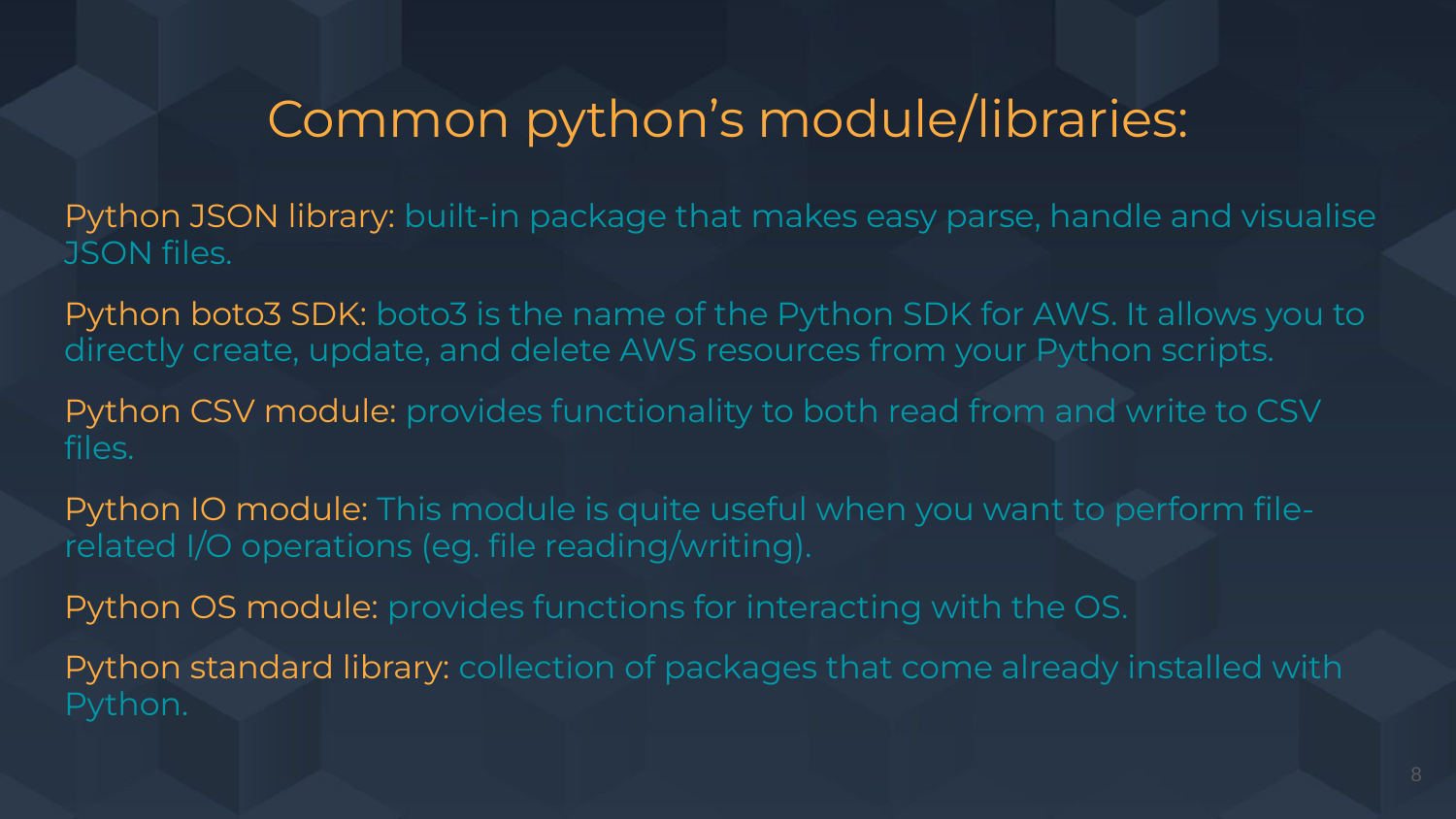

# Common python’s module/libraries:
Python JSON library: built-in package that makes easy parse, handle and visualise JSON files.
Python boto3 SDK: boto3 is the name of the Python SDK for AWS. It allows you to directly create, update, and delete AWS resources from your Python scripts.
Python CSV module: provides functionality to both read from and write to CSV files.
Python IO module: This module is quite useful when you want to perform file-related I/O operations (eg. file reading/writing).
Python OS module: provides functions for interacting with the OS.
Python standard library: collection of packages that come already installed with Python.
8